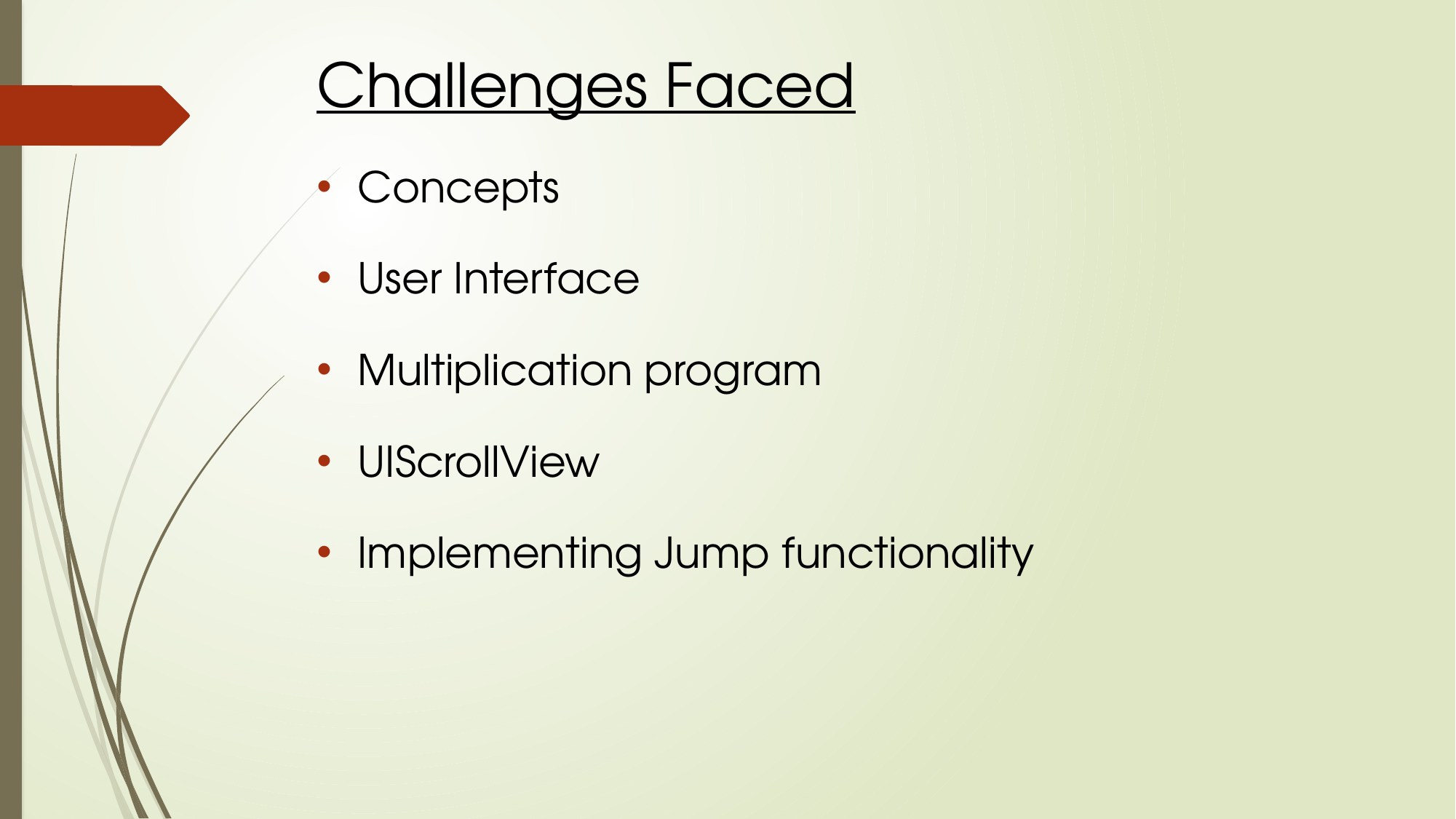

Challenges Faced
Concepts
User Interface
Multiplication program
UIScrollView
Implementing Jump functionality